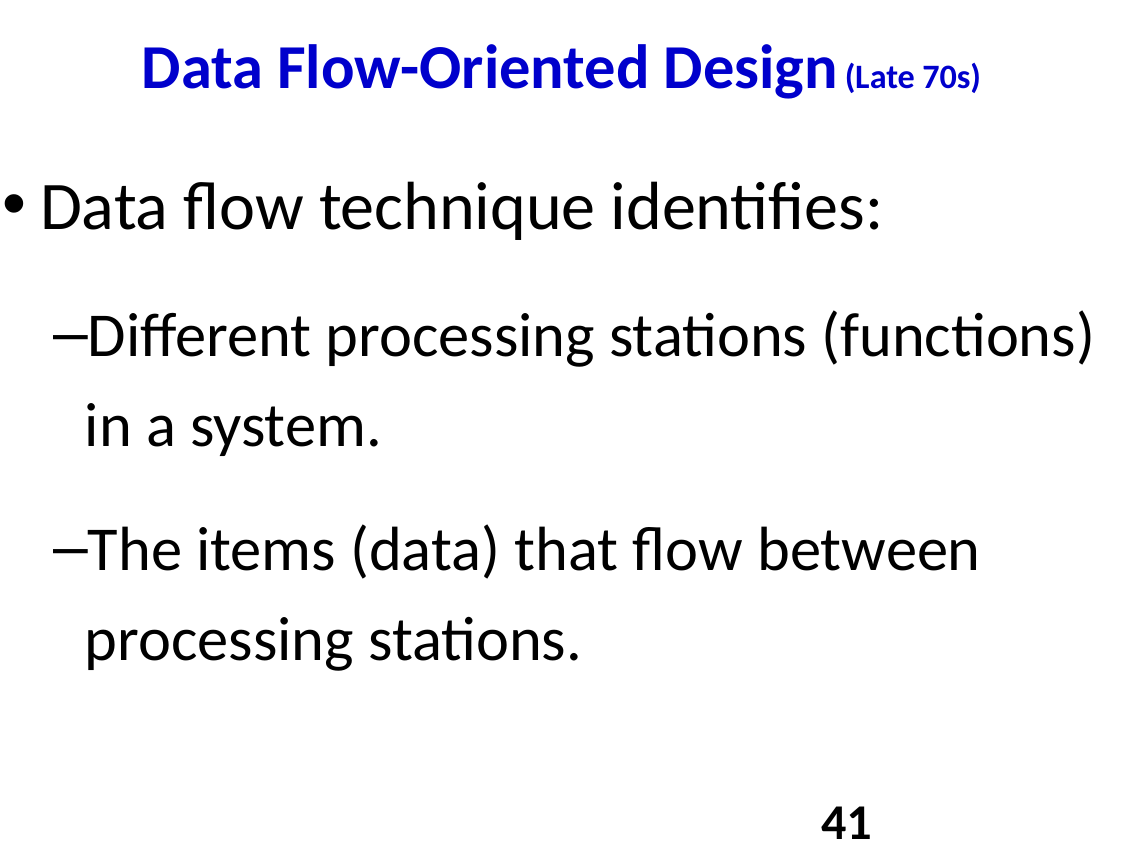

# Data Flow-Oriented Design (Late 70s)‏
Data flow technique identifies:
Different processing stations (functions) in a system.
The items (data) that flow between processing stations.
41